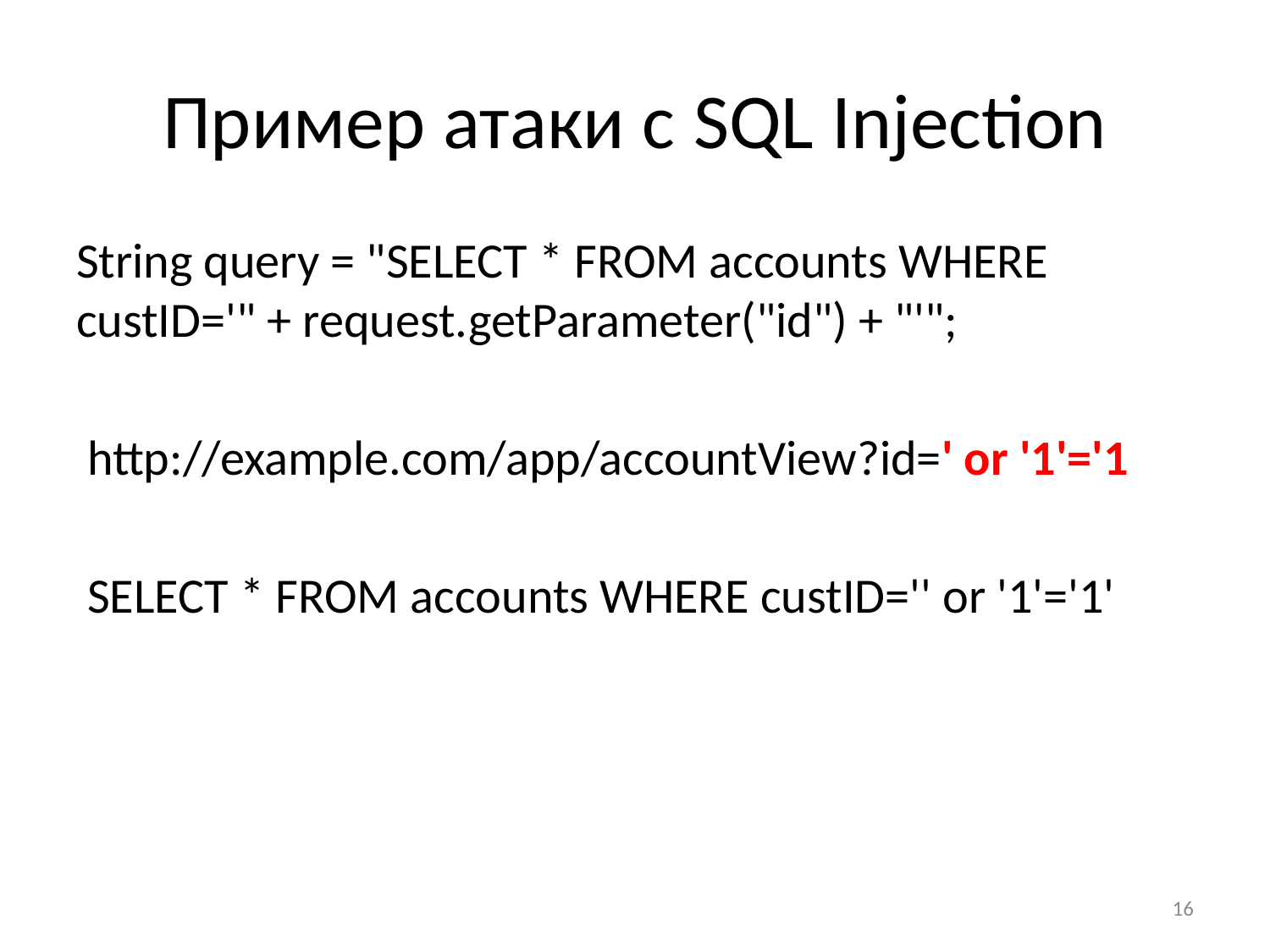

# Пример атаки с SQL Injection
String query = "SELECT * FROM accounts WHERE custID='" + request.getParameter("id") + "'";

 http://example.com/app/accountView?id=' or '1'='1

 SELECT * FROM accounts WHERE custID='' or '1'='1'
16